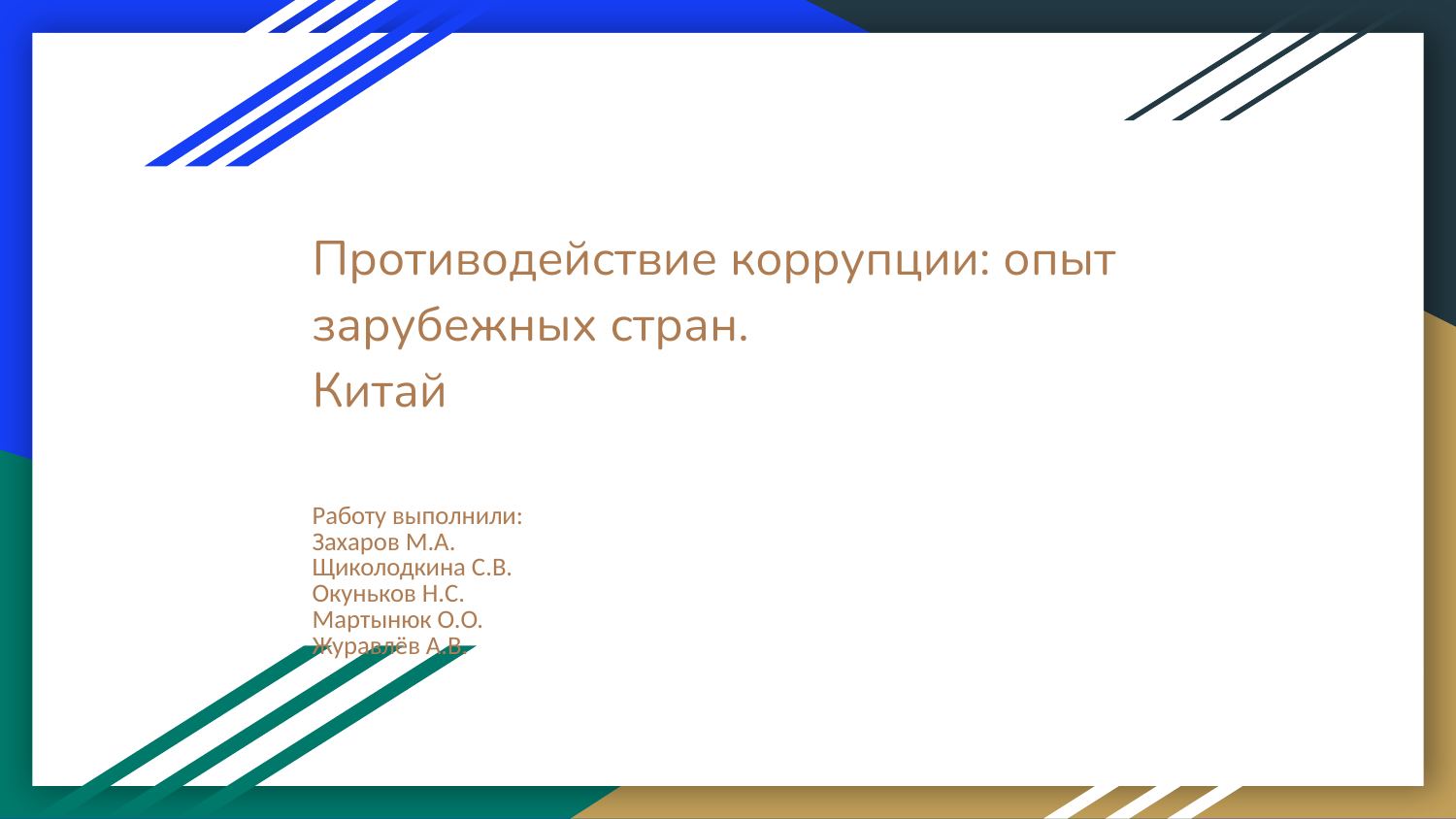

# Противодействие коррупции: опыт зарубежных стран.
Китай
Работу выполнили:
Захаров М.А.
Щиколодкина С.В.
Окуньков Н.С.
Мартынюк О.О.
Журавлёв А.В.